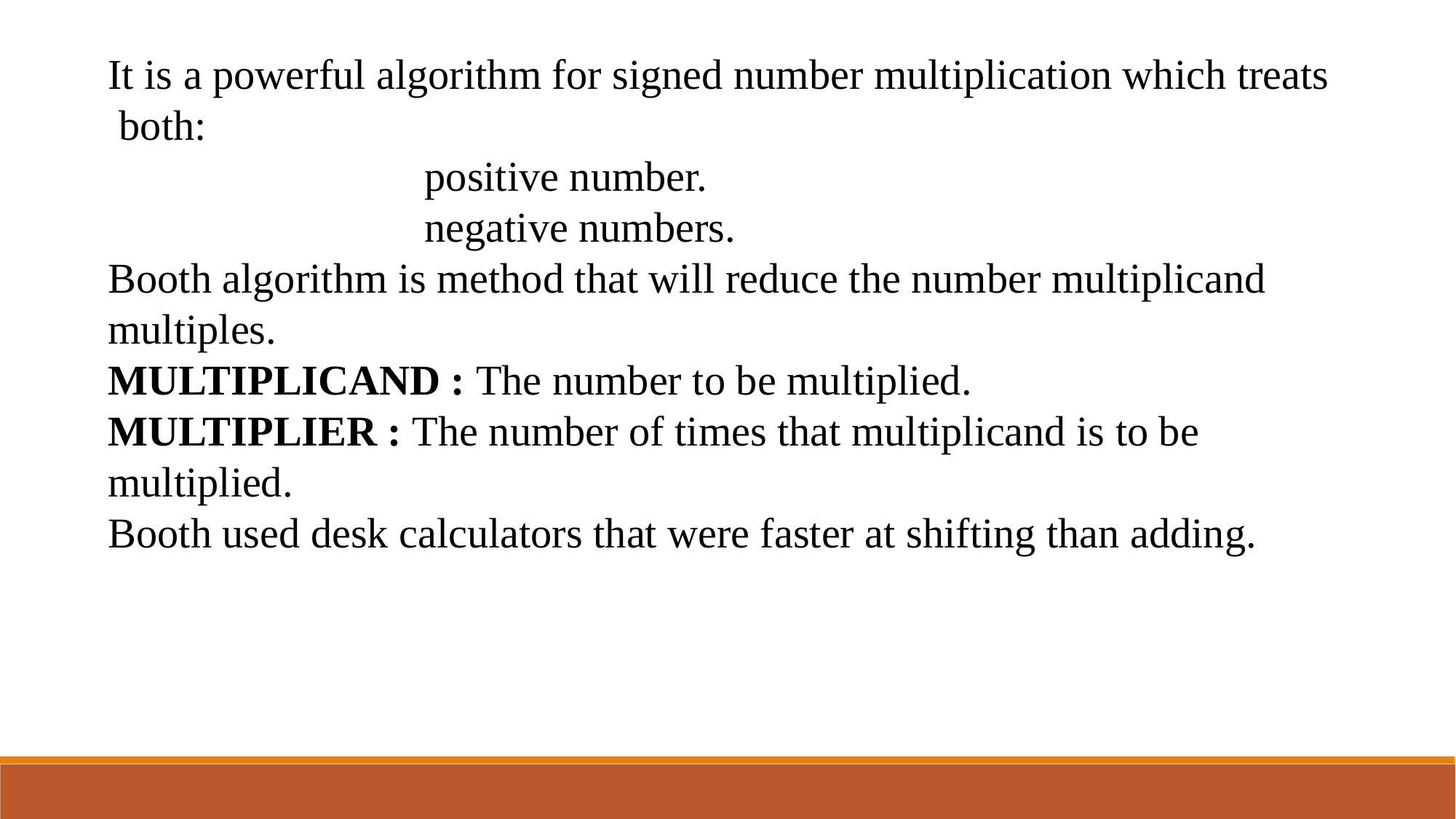

It is a powerful algorithm for signed number multiplication which treats both:
                              positive number.
                              negative numbers.
Booth algorithm is method that will reduce the number multiplicand multiples.
MULTIPLICAND : The number to be multiplied.
MULTIPLIER : The number of times that multiplicand is to be multiplied.
Booth used desk calculators that were faster at shifting than adding.